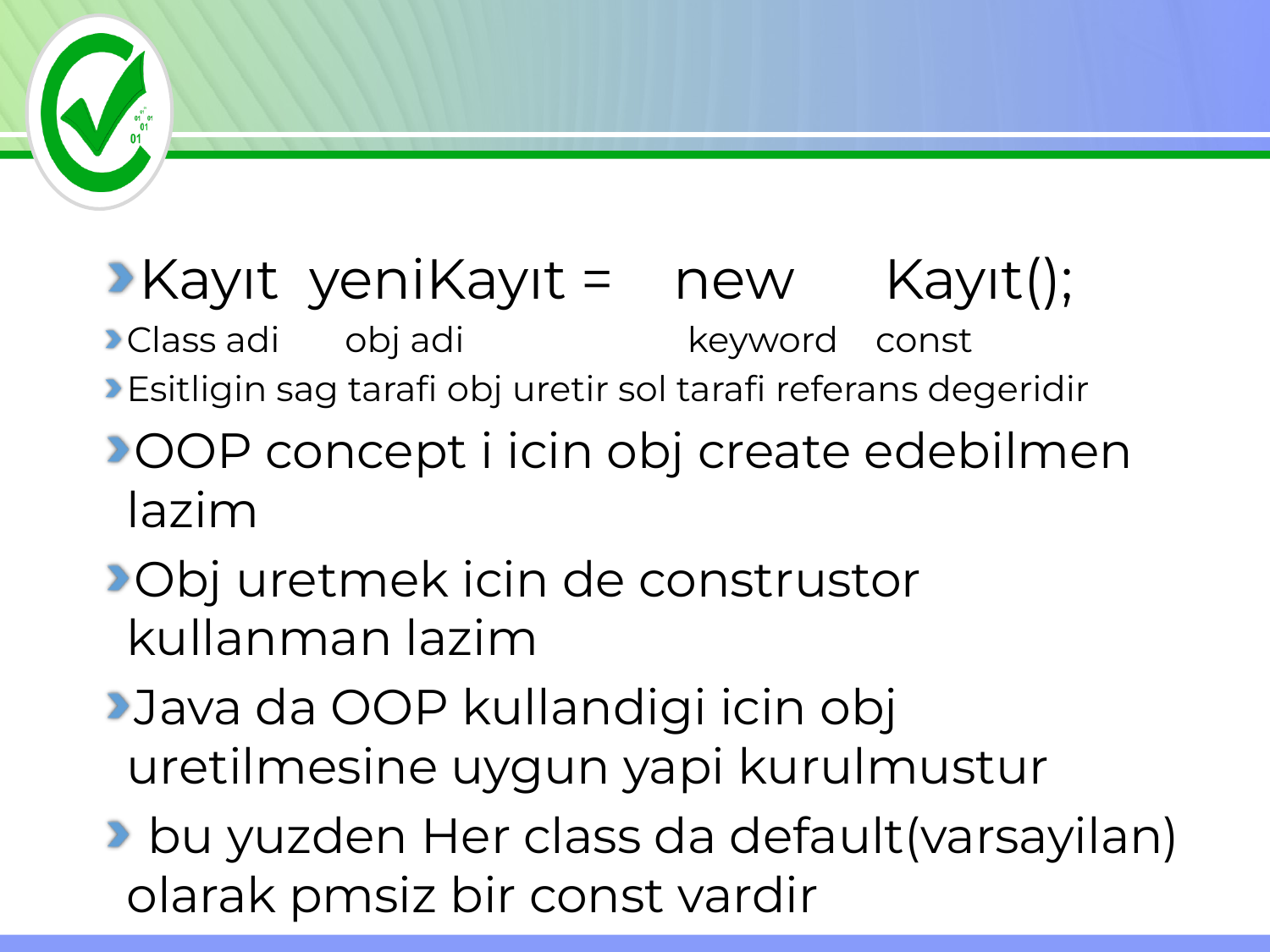

Kayıt  yeniKayıt =    new      Kayıt();
Class adi       obj adi                        keyword    const
Esitligin sag tarafi obj uretir sol tarafi referans degeridir
OOP concept i icin obj create edebilmen lazim
Obj uretmek icin de construstor kullanman lazim
Java da OOP kullandigi icin obj uretilmesine uygun yapi kurulmustur
 bu yuzden Her class da default(varsayilan) olarak pmsiz bir const vardir